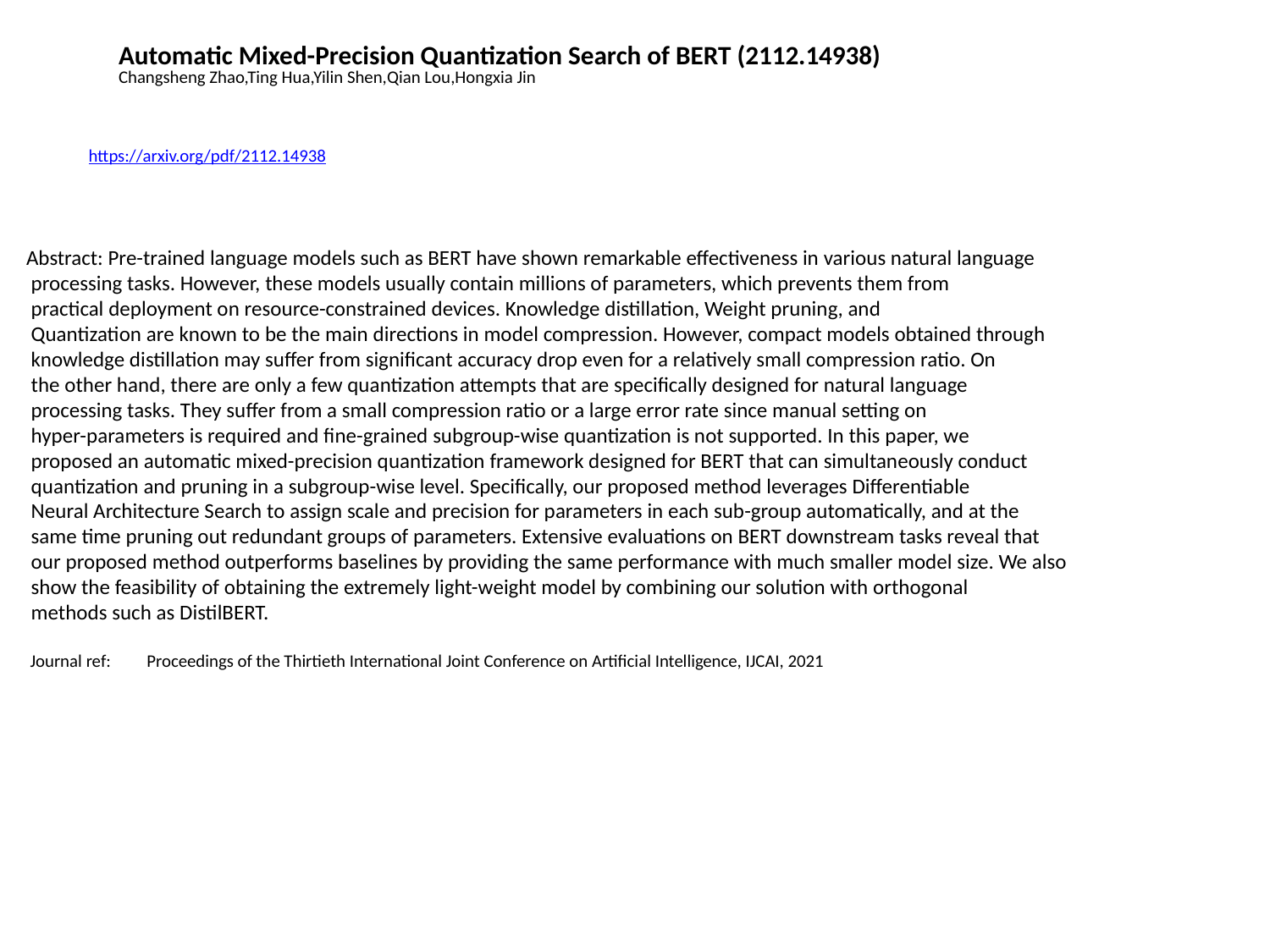

Automatic Mixed-Precision Quantization Search of BERT (2112.14938)
Changsheng Zhao,Ting Hua,Yilin Shen,Qian Lou,Hongxia Jin

https://arxiv.org/pdf/2112.14938

Abstract: Pre-trained language models such as BERT have shown remarkable effectiveness in various natural language
 processing tasks. However, these models usually contain millions of parameters, which prevents them from
 practical deployment on resource-constrained devices. Knowledge distillation, Weight pruning, and
 Quantization are known to be the main directions in model compression. However, compact models obtained through
 knowledge distillation may suffer from significant accuracy drop even for a relatively small compression ratio. On
 the other hand, there are only a few quantization attempts that are specifically designed for natural language
 processing tasks. They suffer from a small compression ratio or a large error rate since manual setting on
 hyper-parameters is required and fine-grained subgroup-wise quantization is not supported. In this paper, we
 proposed an automatic mixed-precision quantization framework designed for BERT that can simultaneously conduct
 quantization and pruning in a subgroup-wise level. Specifically, our proposed method leverages Differentiable
 Neural Architecture Search to assign scale and precision for parameters in each sub-group automatically, and at the
 same time pruning out redundant groups of parameters. Extensive evaluations on BERT downstream tasks reveal that
 our proposed method outperforms baselines by providing the same performance with much smaller model size. We also
 show the feasibility of obtaining the extremely light-weight model by combining our solution with orthogonal
 methods such as DistilBERT.
 Journal ref:         Proceedings of the Thirtieth International Joint Conference on Artificial Intelligence, IJCAI, 2021